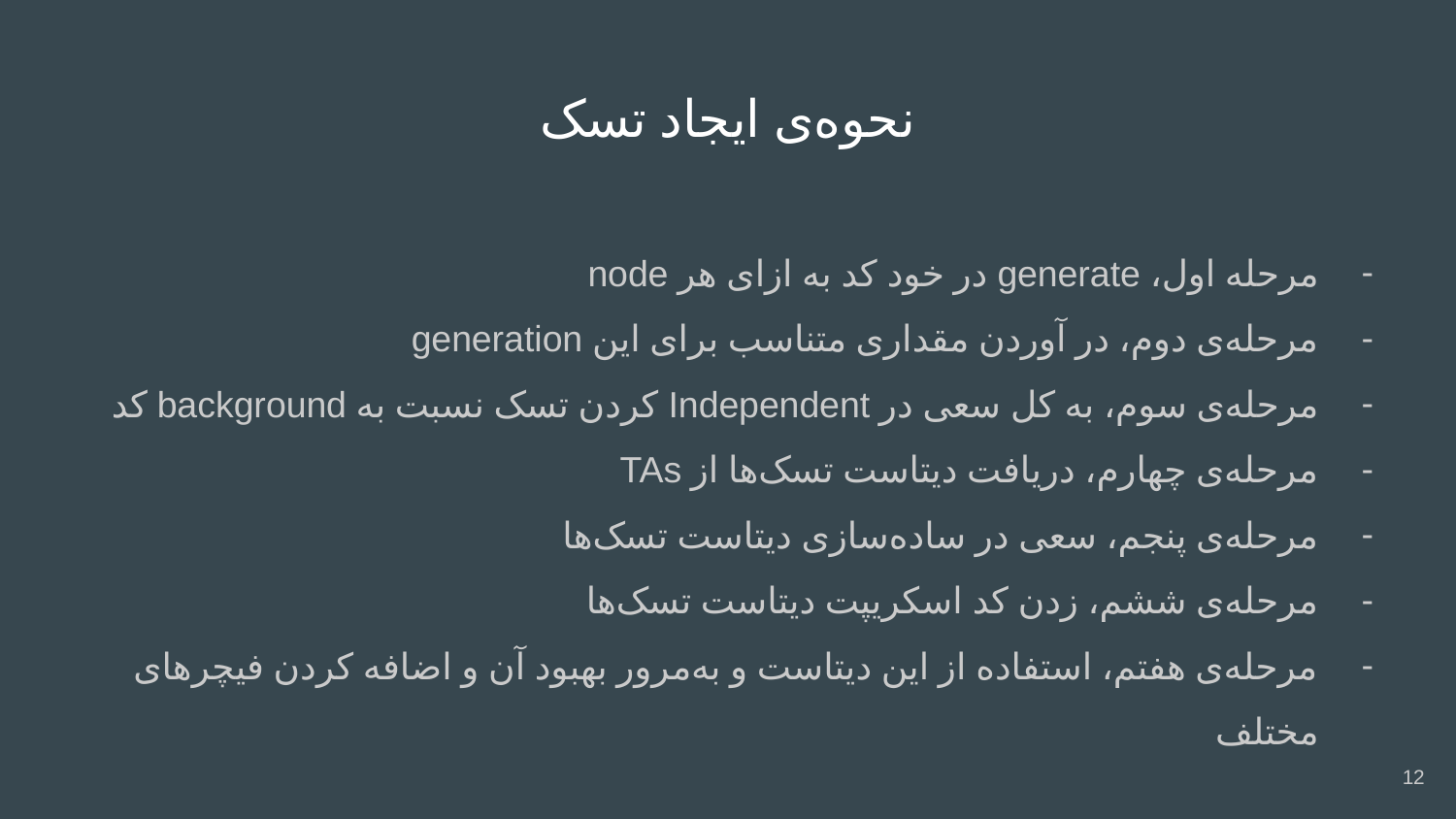

# نحوه‌ی ایجاد تسک
مرحله اول، generate در خود کد به ازای هر node
مرحله‌ی دوم، در آوردن مقداری متناسب برای این generation
مرحله‌ی سوم، به کل سعی در Independent کردن تسک نسبت به background کد
مرحله‌ی چهارم، دریافت دیتاست تسک‌ها از TAs
مرحله‌ی پنجم، سعی در ساده‌سازی دیتاست تسک‌ها
مرحله‌ی ششم، زدن کد اسکریپت دیتاست تسک‌ها
مرحله‌ی هفتم، استفاده از این دیتاست و به‌مرور بهبود آن و اضافه کردن فیچرهای مختلف

12